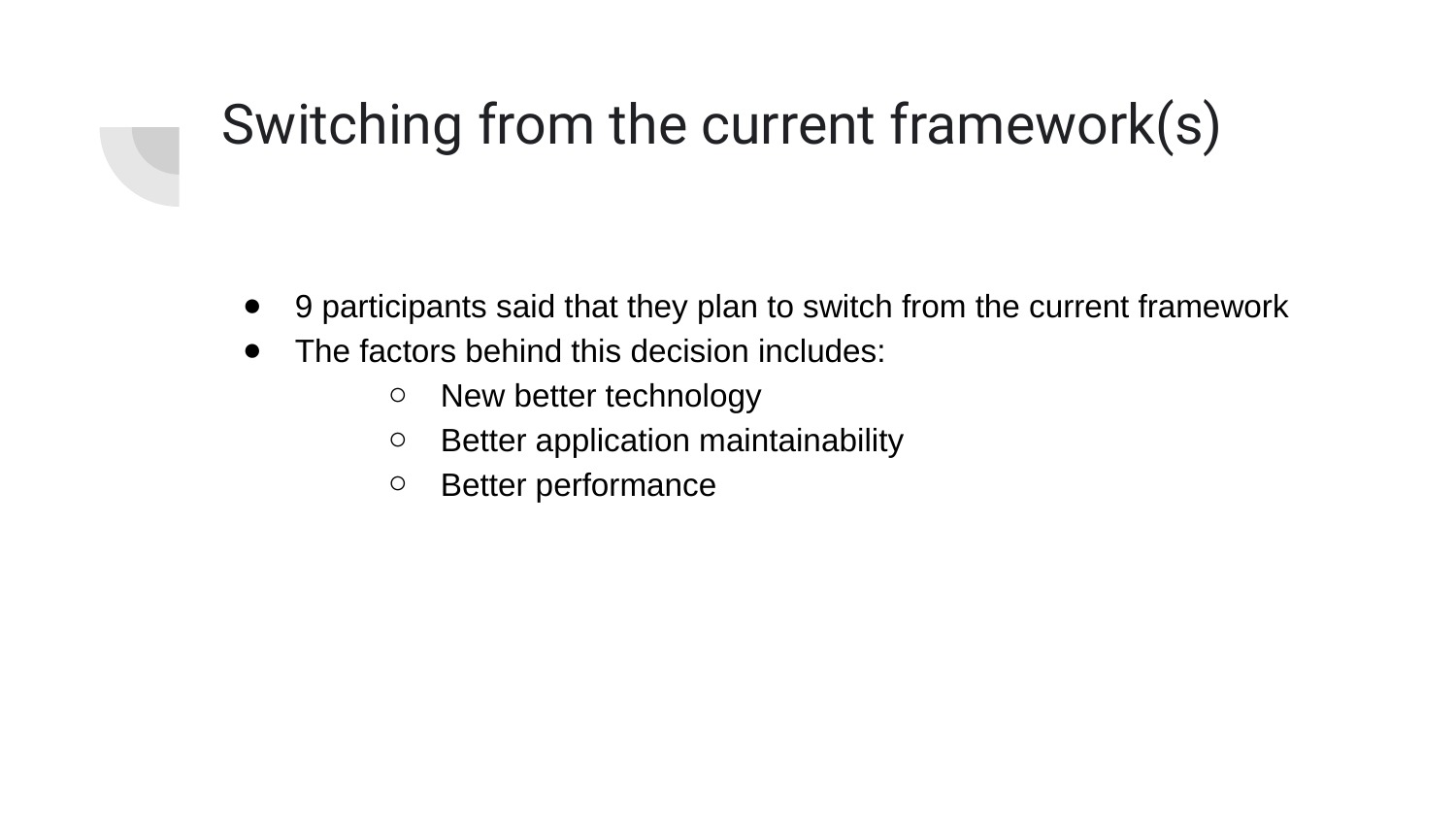

# Switching from the current framework(s)

9 participants said that they plan to switch from the current framework
The factors behind this decision includes:
New better technology
Better application maintainability
Better performance